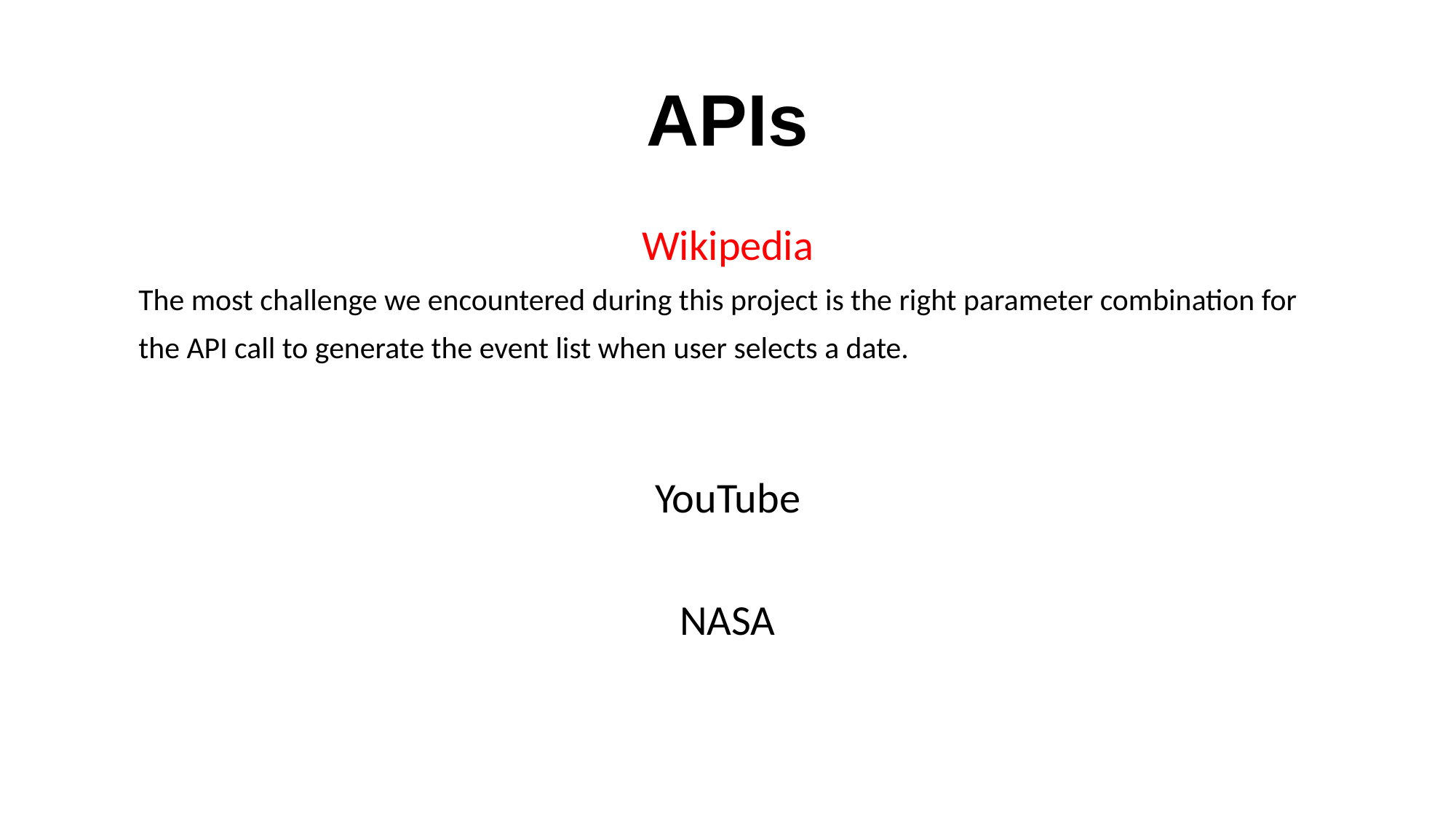

# APIs
Wikipedia
    The most challenge we encountered during this project is the right parameter combination for
    the API call to generate the event list when user selects a date.

YouTube

NASA